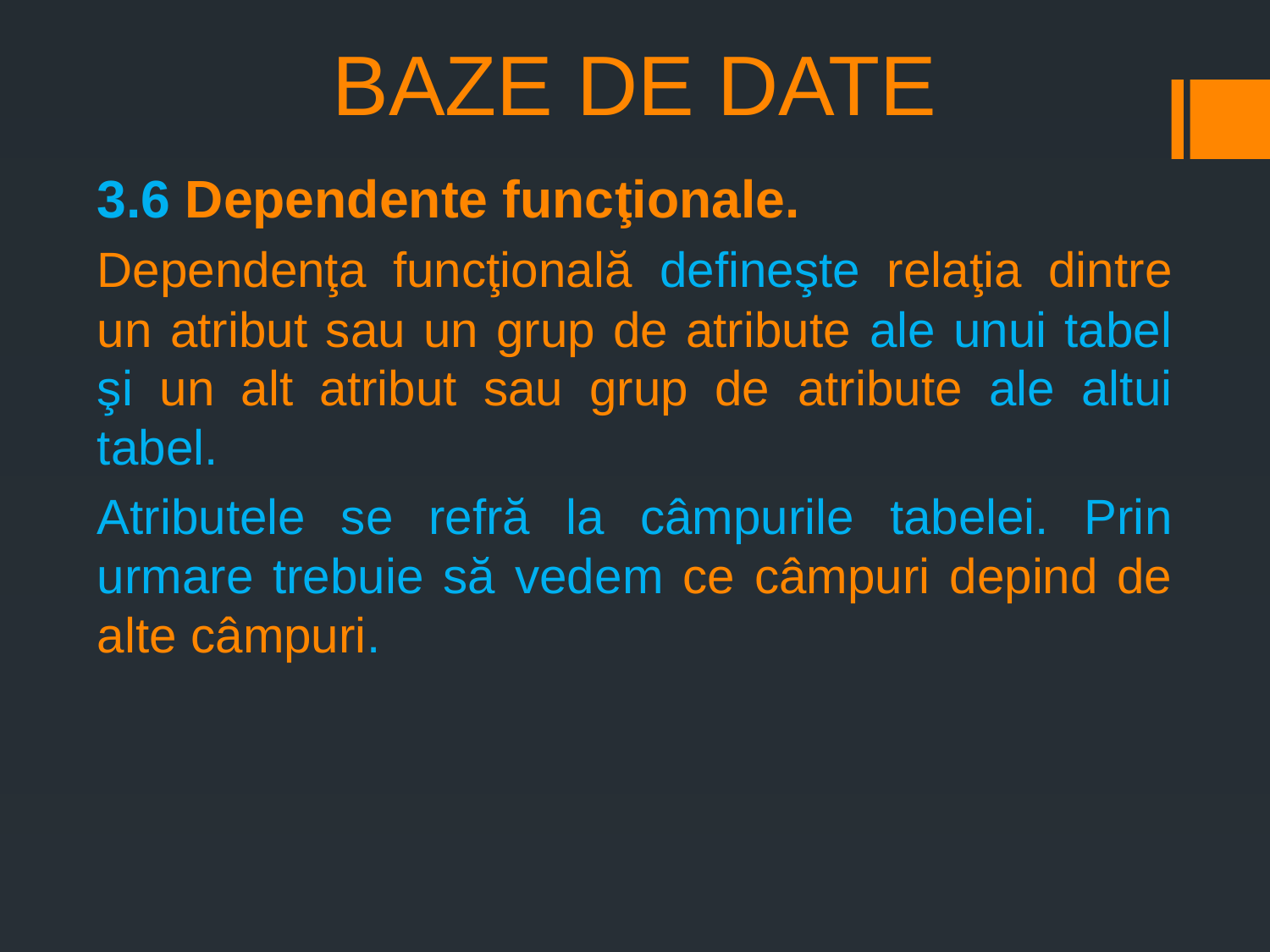

# BAZE DE DATE
3.6 Dependente funcţionale.
Dependenţa funcţională defineşte relaţia dintre un atribut sau un grup de atribute ale unui tabel şi un alt atribut sau grup de atribute ale altui tabel.
Atributele se refră la câmpurile tabelei. Prin urmare trebuie să vedem ce câmpuri depind de alte câmpuri.